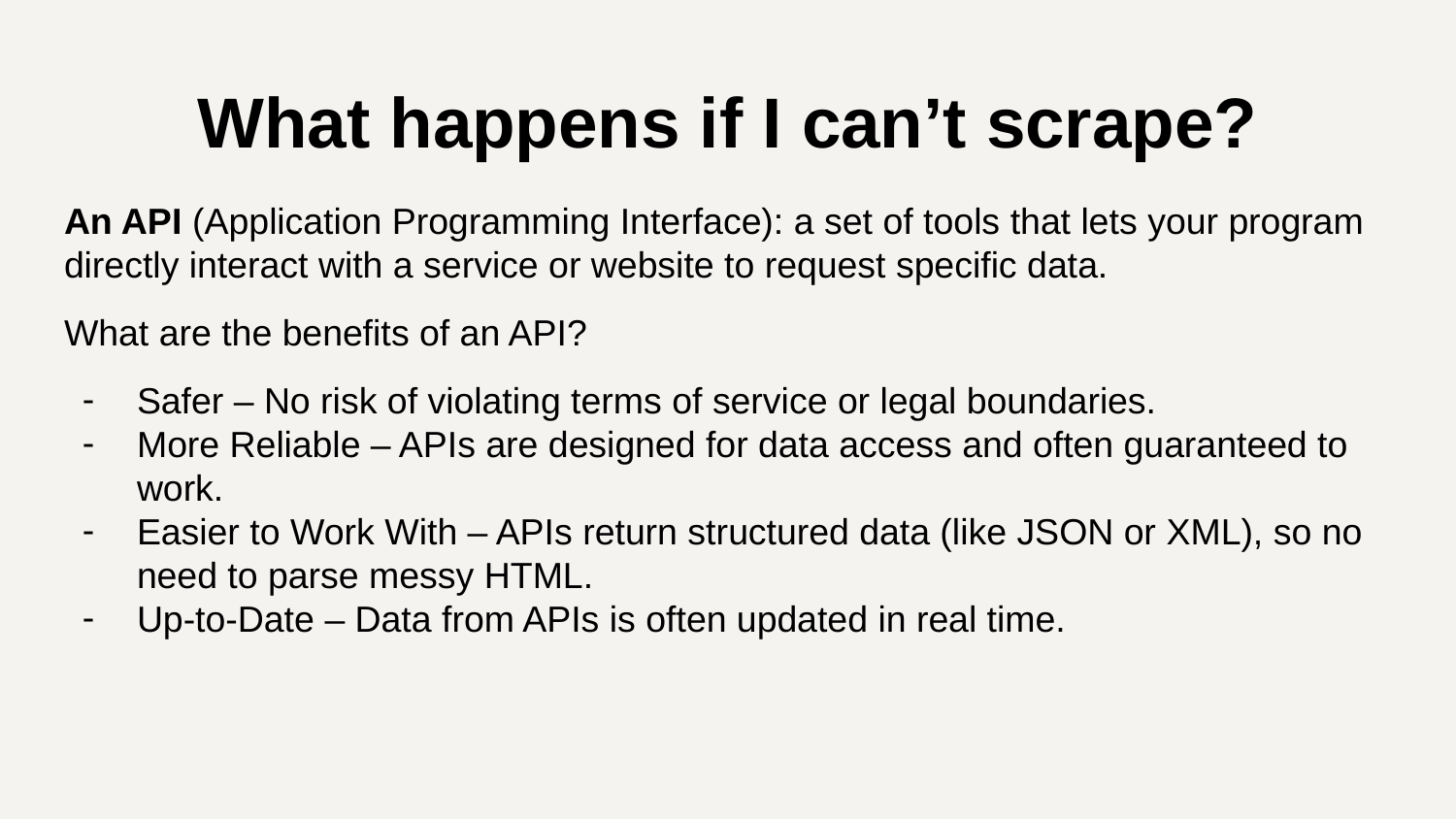

# What happens if I can’t scrape?
An API (Application Programming Interface): a set of tools that lets your program directly interact with a service or website to request specific data.
What are the benefits of an API?
Safer – No risk of violating terms of service or legal boundaries.
More Reliable – APIs are designed for data access and often guaranteed to work.
Easier to Work With – APIs return structured data (like JSON or XML), so no need to parse messy HTML.
Up-to-Date – Data from APIs is often updated in real time.